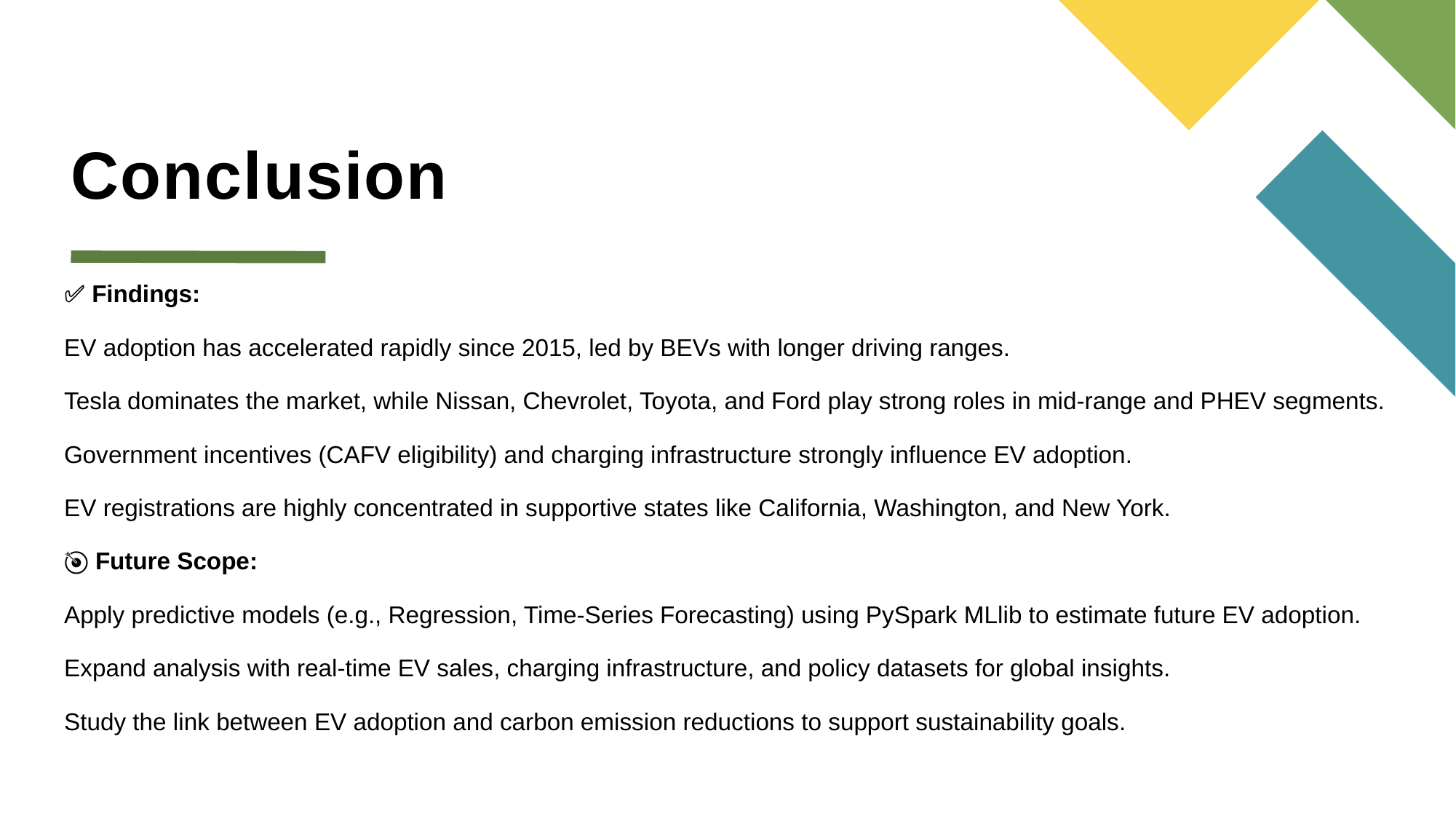

# Conclusion
✅ Findings:
EV adoption has accelerated rapidly since 2015, led by BEVs with longer driving ranges.
Tesla dominates the market, while Nissan, Chevrolet, Toyota, and Ford play strong roles in mid-range and PHEV segments.
Government incentives (CAFV eligibility) and charging infrastructure strongly influence EV adoption.
EV registrations are highly concentrated in supportive states like California, Washington, and New York.
🎯 Future Scope:
Apply predictive models (e.g., Regression, Time-Series Forecasting) using PySpark MLlib to estimate future EV adoption.
Expand analysis with real-time EV sales, charging infrastructure, and policy datasets for global insights.
Study the link between EV adoption and carbon emission reductions to support sustainability goals.